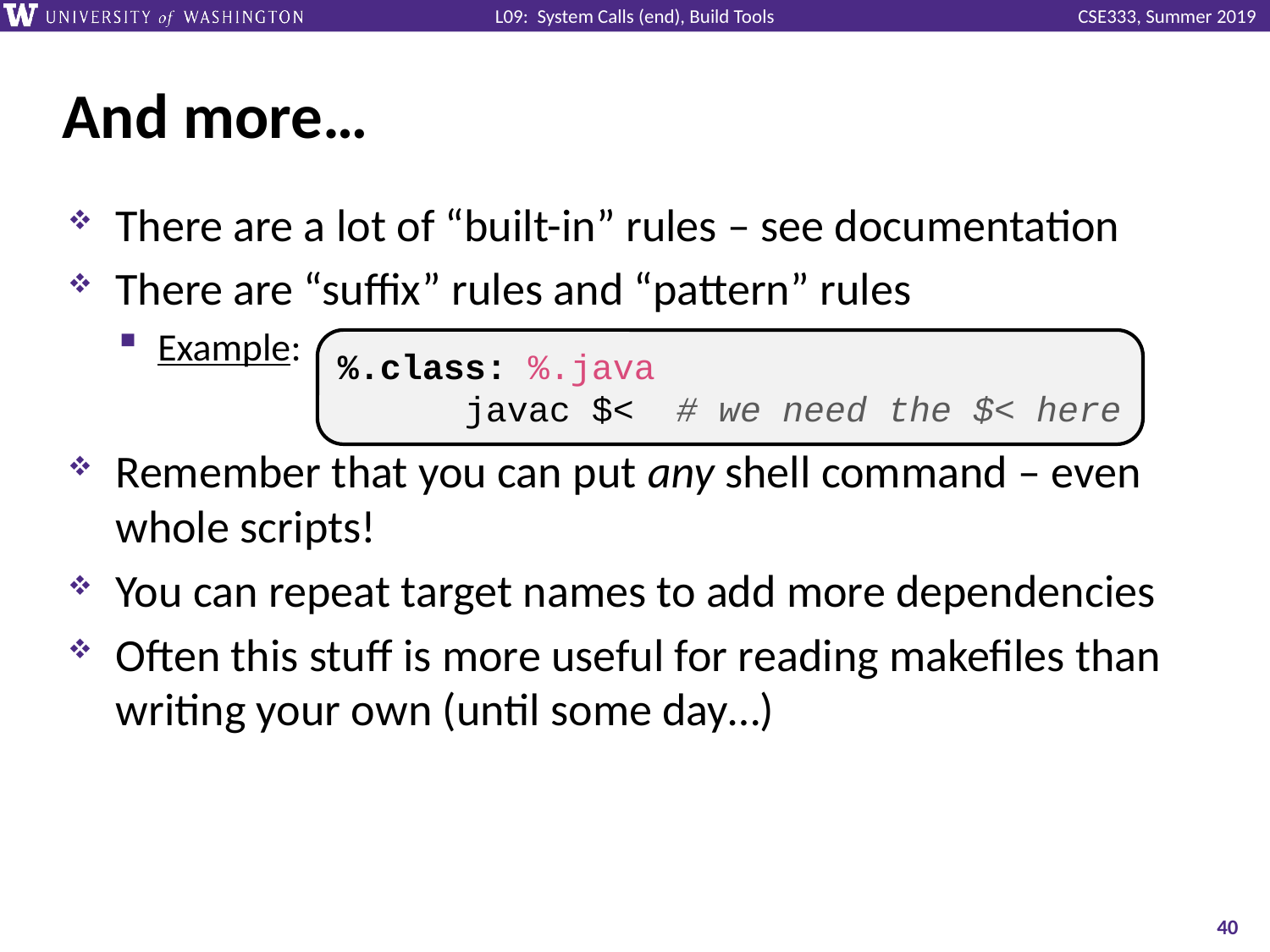

# And more…
There are a lot of “built-in” rules – see documentation
There are “suffix” rules and “pattern” rules
Example:

Remember that you can put any shell command – even whole scripts!
You can repeat target names to add more dependencies
Often this stuff is more useful for reading makefiles than writing your own (until some day…)
%.class: %.java
	javac $<  # we need the $< here
40